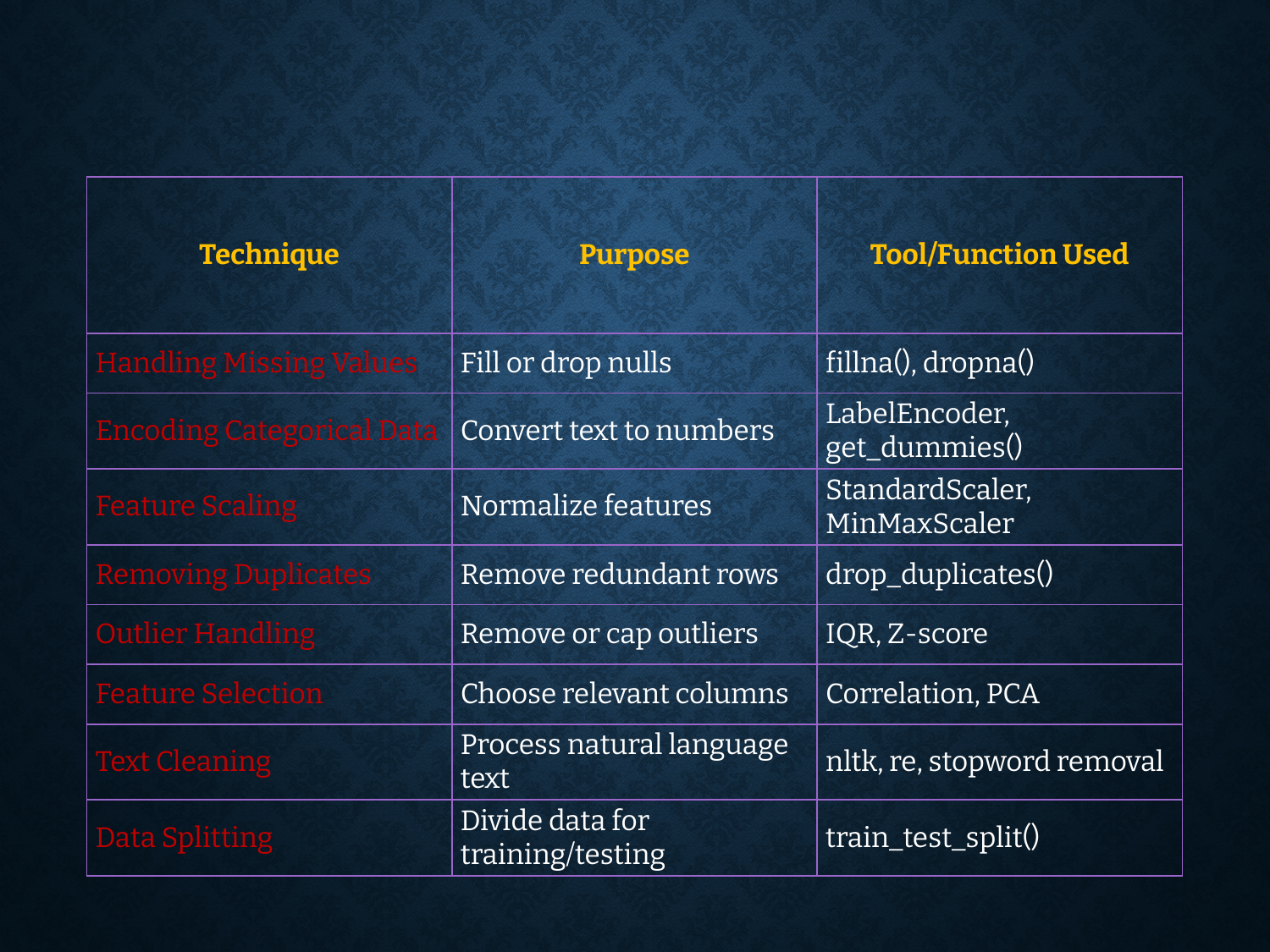

| Technique | Purpose | Tool/Function Used |
| --- | --- | --- |
| Handling Missing Values | Fill or drop nulls | fillna(), dropna() |
| Encoding Categorical Data | Convert text to numbers | LabelEncoder, get\_dummies() |
| Feature Scaling | Normalize features | StandardScaler, MinMaxScaler |
| Removing Duplicates | Remove redundant rows | drop\_duplicates() |
| Outlier Handling | Remove or cap outliers | IQR, Z-score |
| Feature Selection | Choose relevant columns | Correlation, PCA |
| Text Cleaning | Process natural language text | nltk, re, stopword removal |
| Data Splitting | Divide data for training/testing | train\_test\_split() |